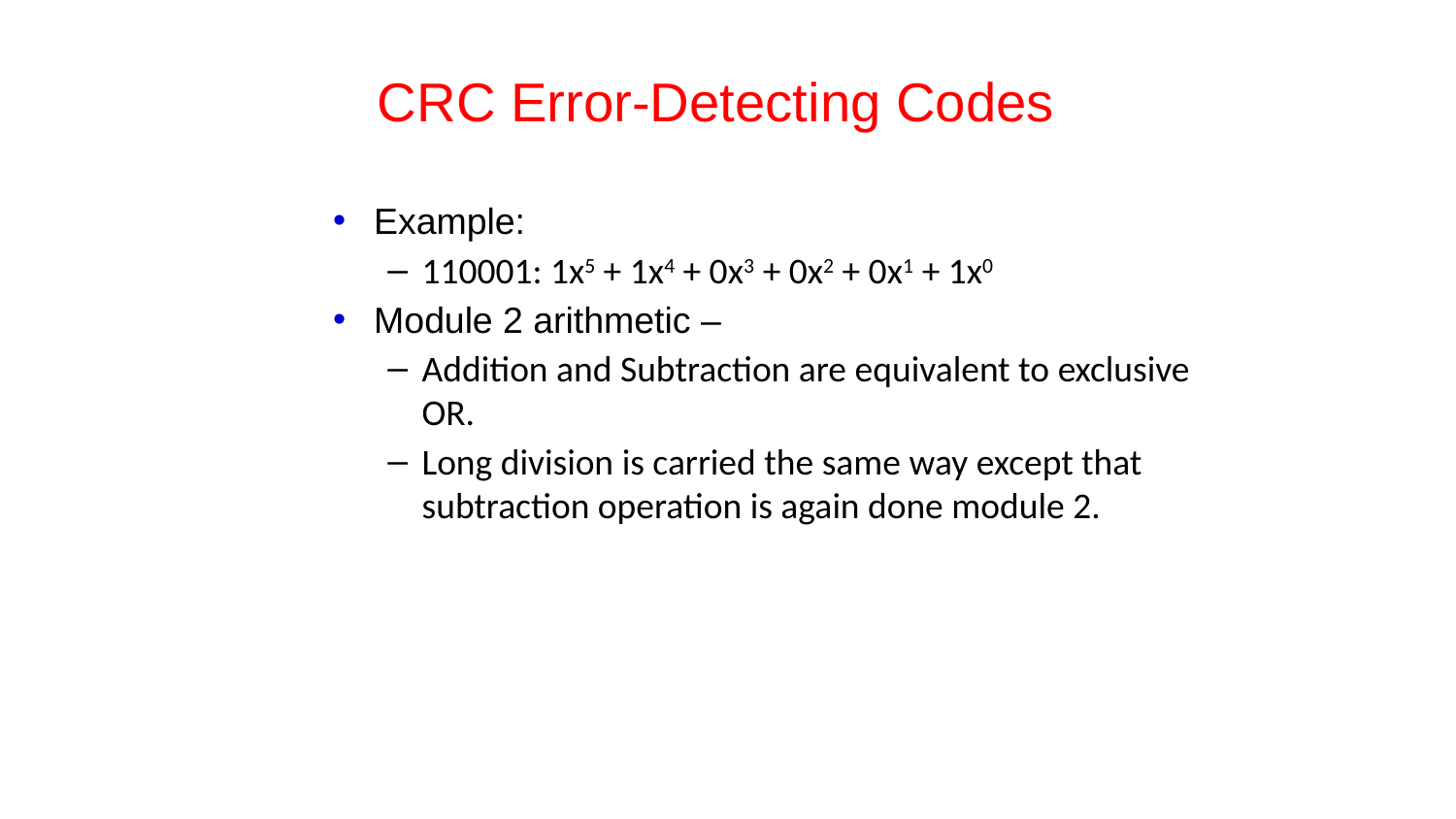

# CRC Error-Detecting Codes
Example:
110001: 1x5 + 1x4 + 0x3 + 0x2 + 0x1 + 1x0
Module 2 arithmetic –
Addition and Subtraction are equivalent to exclusive OR.
Long division is carried the same way except that subtraction operation is again done module 2.